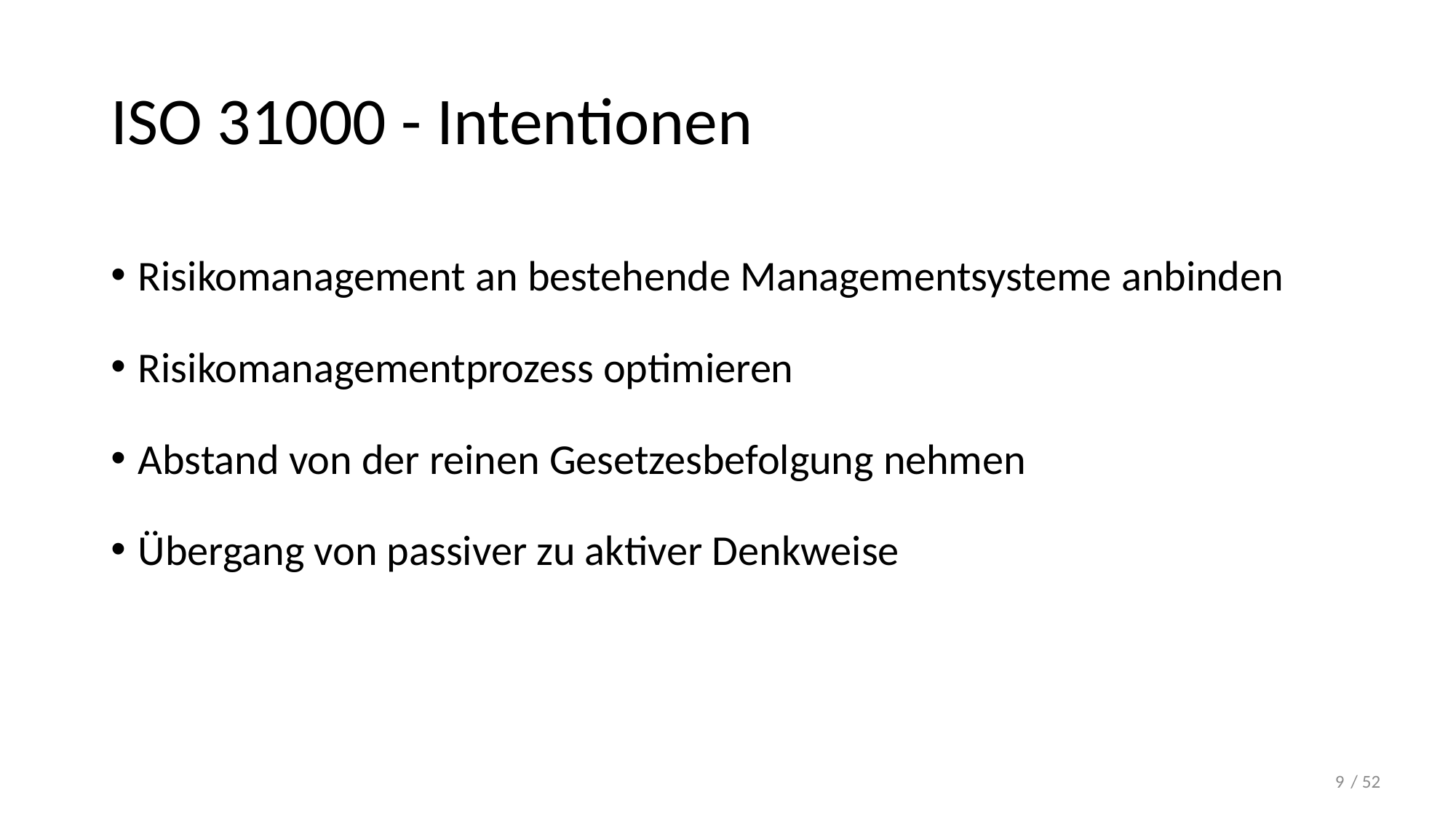

# ISO 31000 - Intentionen
Risikomanagement an bestehende Managementsysteme anbinden
Risikomanagementprozess optimieren
Abstand von der reinen Gesetzesbefolgung nehmen
Übergang von passiver zu aktiver Denkweise

/ 52
9